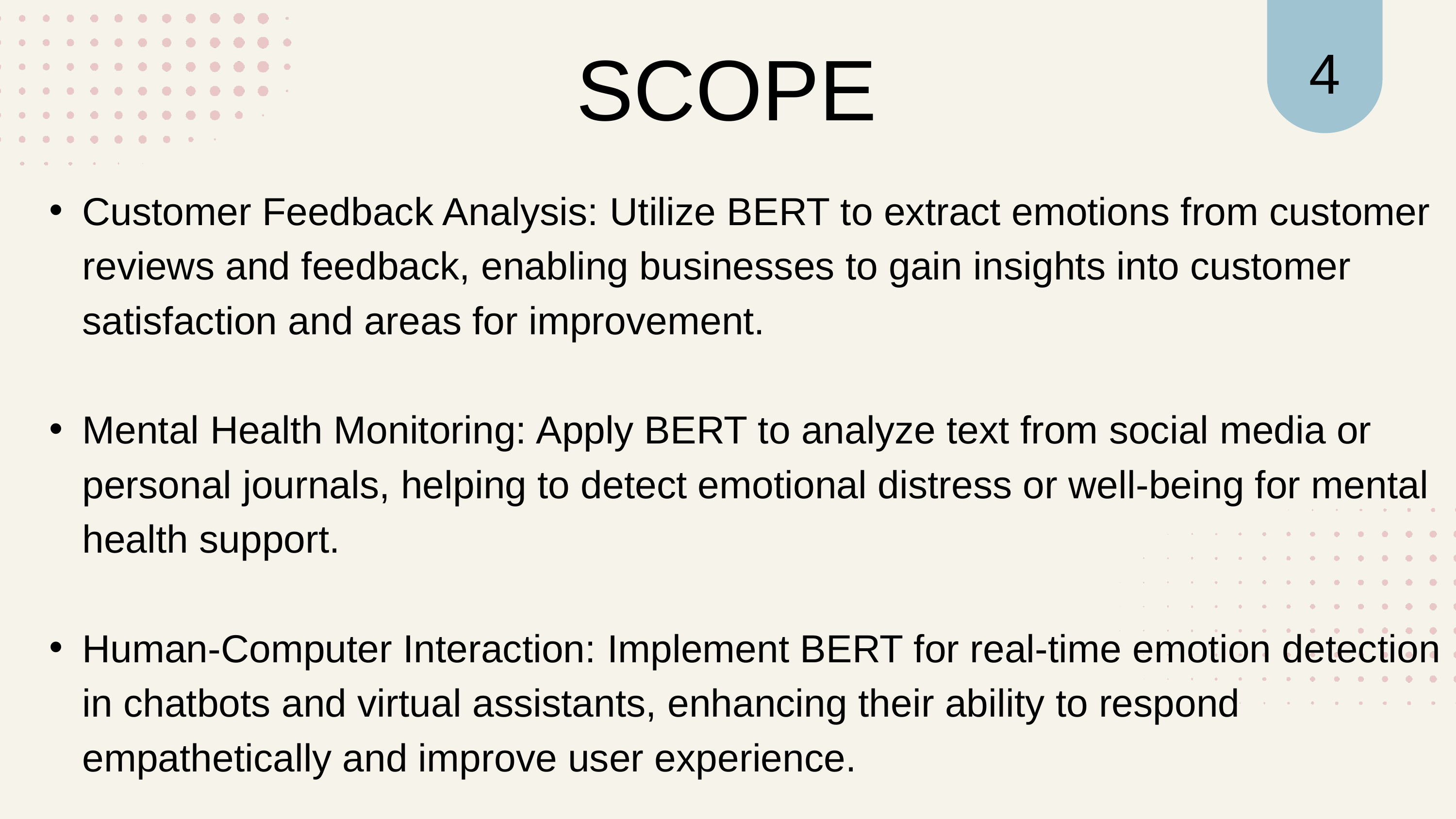

4

SCOPE
Customer Feedback Analysis: Utilize BERT to extract emotions from customer reviews and feedback, enabling businesses to gain insights into customer satisfaction and areas for improvement.

Mental Health Monitoring: Apply BERT to analyze text from social media or personal journals, helping to detect emotional distress or well-being for mental health support.

Human-Computer Interaction: Implement BERT for real-time emotion detection in chatbots and virtual assistants, enhancing their ability to respond empathetically and improve user experience.